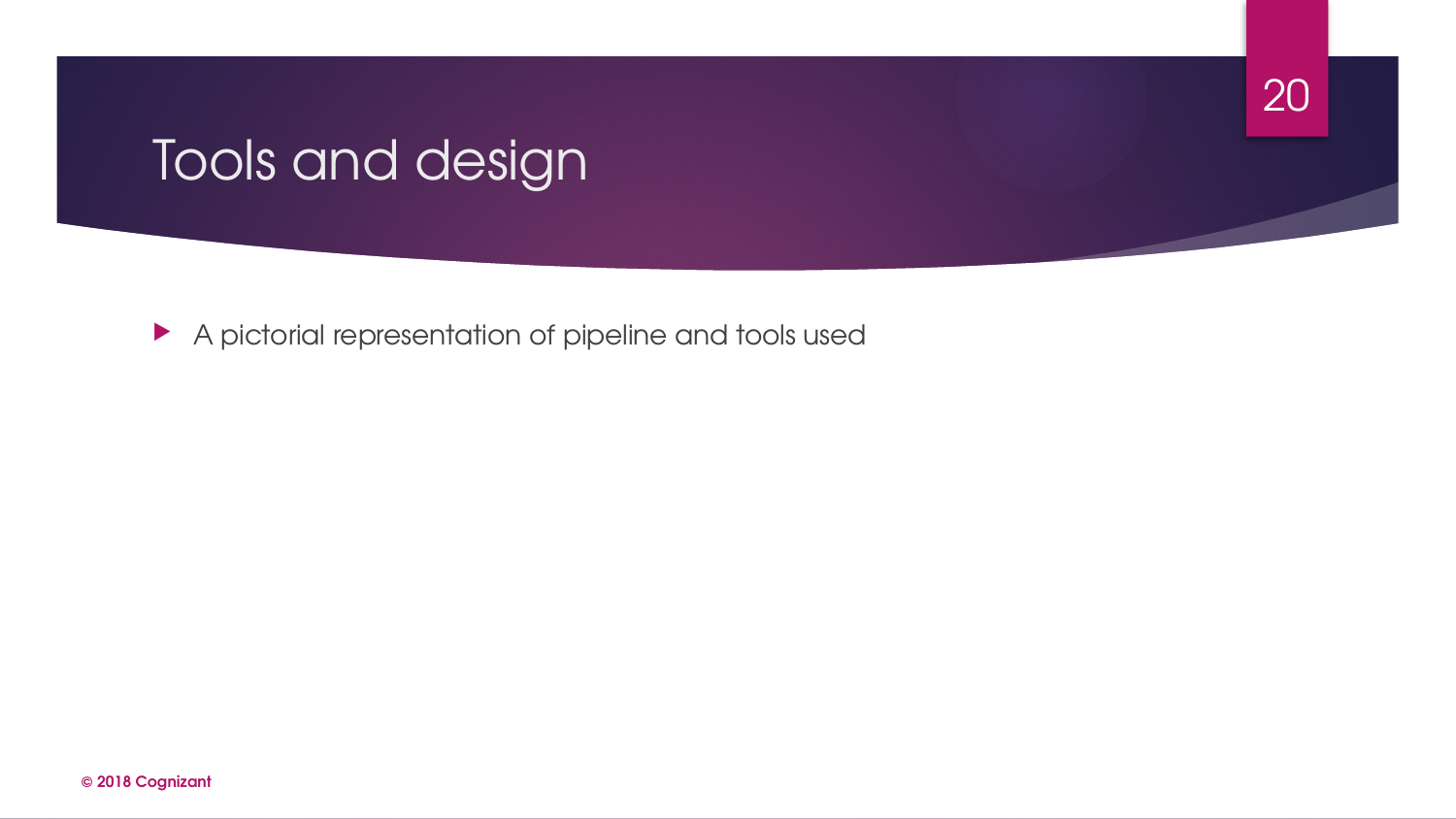

20
# Tools and design
A pictorial representation of pipeline and tools used
© 2018 Cognizant